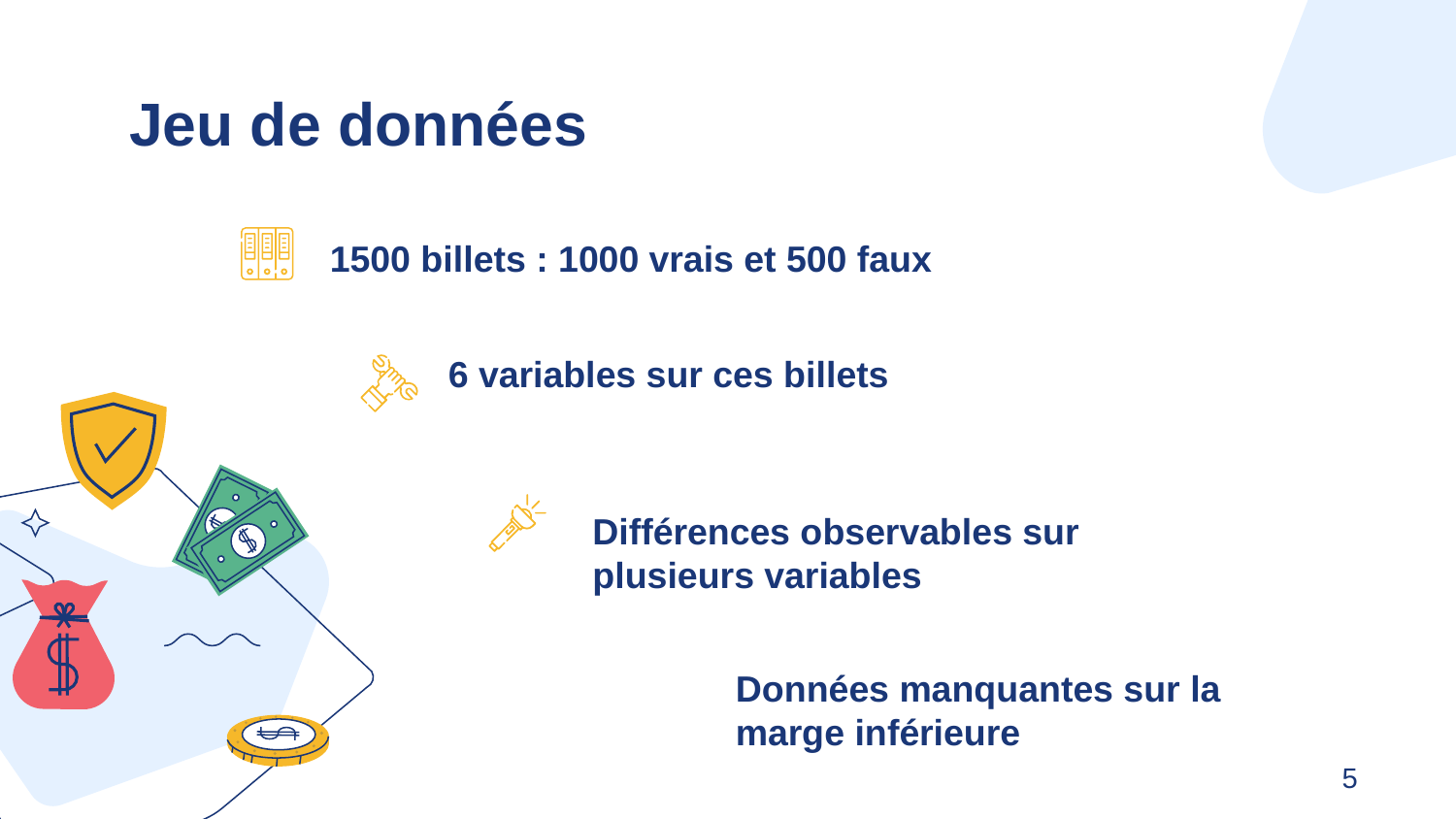

# Jeu de données
1500 billets : 1000 vrais et 500 faux

6 variables sur ces billets

Différences observables sur plusieurs variables

Données manquantes sur la marge inférieure

5